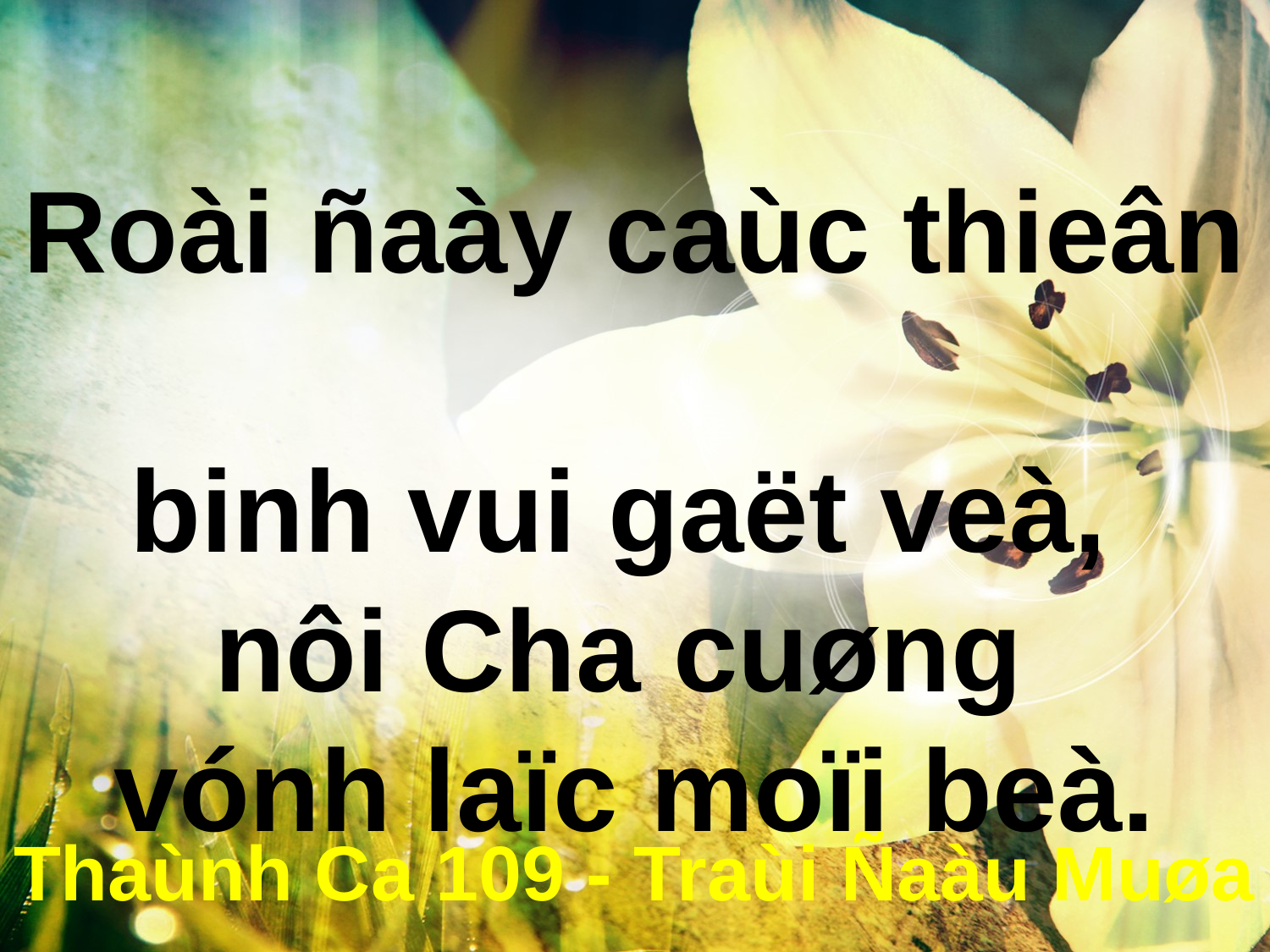

Roài ñaày caùc thieân
binh vui gaët veà,
nôi Cha cuøng
vónh laïc moïi beà.
Thaùnh Ca 109 - Traùi Ñaàu Muøa